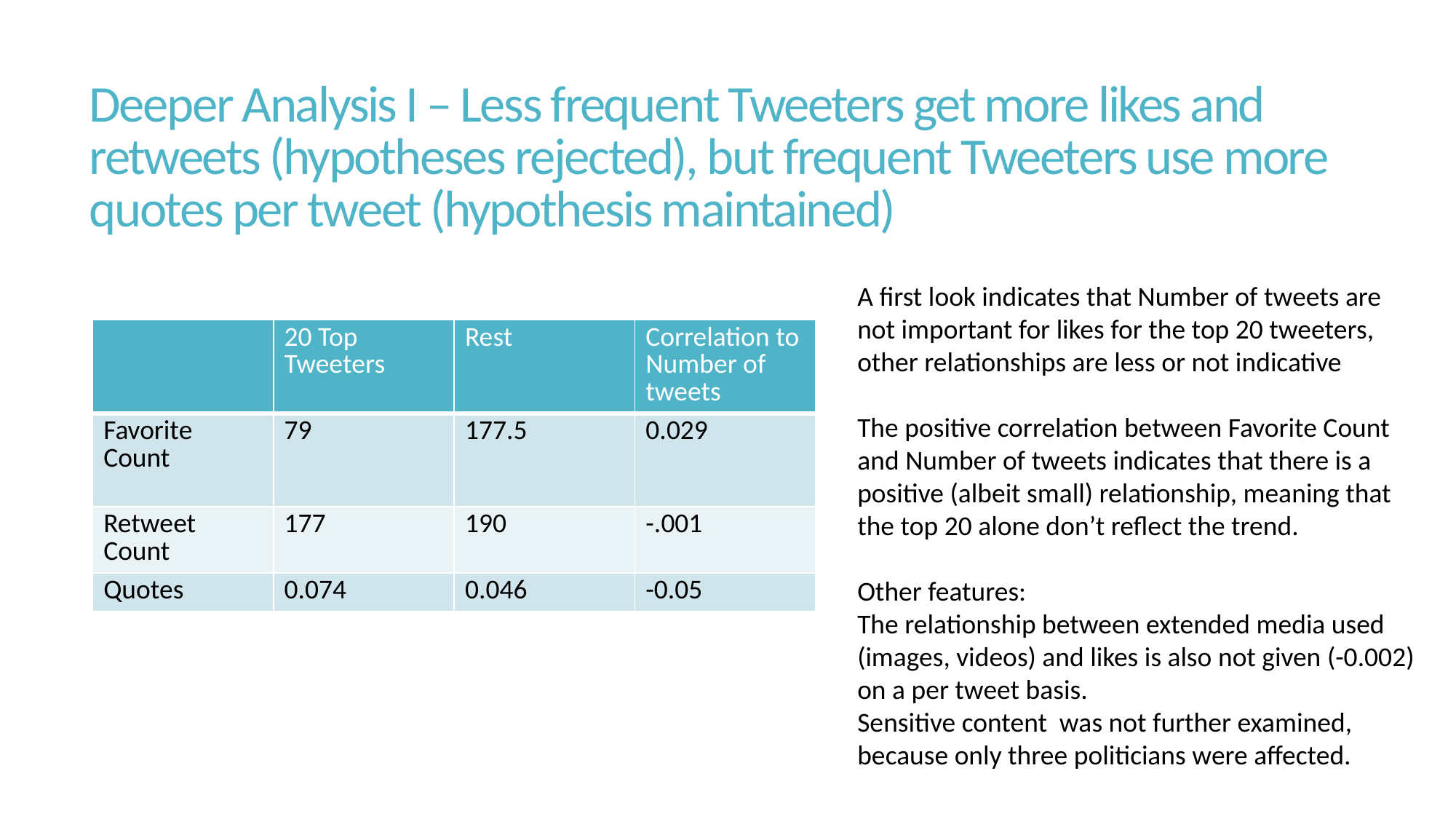

# Deeper Analysis I – Less frequent Tweeters get more likes and retweets (hypotheses rejected), but frequent Tweeters use more quotes per tweet (hypothesis maintained)
A first look indicates that Number of tweets are not important for likes for the top 20 tweeters, other relationships are less or not indicative

The positive correlation between Favorite Count and Number of tweets indicates that there is a positive (albeit small) relationship, meaning that the top 20 alone don’t reflect the trend.

Other features:
The relationship between extended media used (images, videos) and likes is also not given (-0.002) on a per tweet basis.
Sensitive content  was not further examined, because only three politicians were affected.
|  | 20 Top Tweeters | Rest | Correlation to Number of tweets |
| --- | --- | --- | --- |
| Favorite Count | 79 | 177.5 | 0.029 |
| Retweet Count | 177 | 190 | -.001 |
| Quotes | 0.074 | 0.046 | -0.05 |